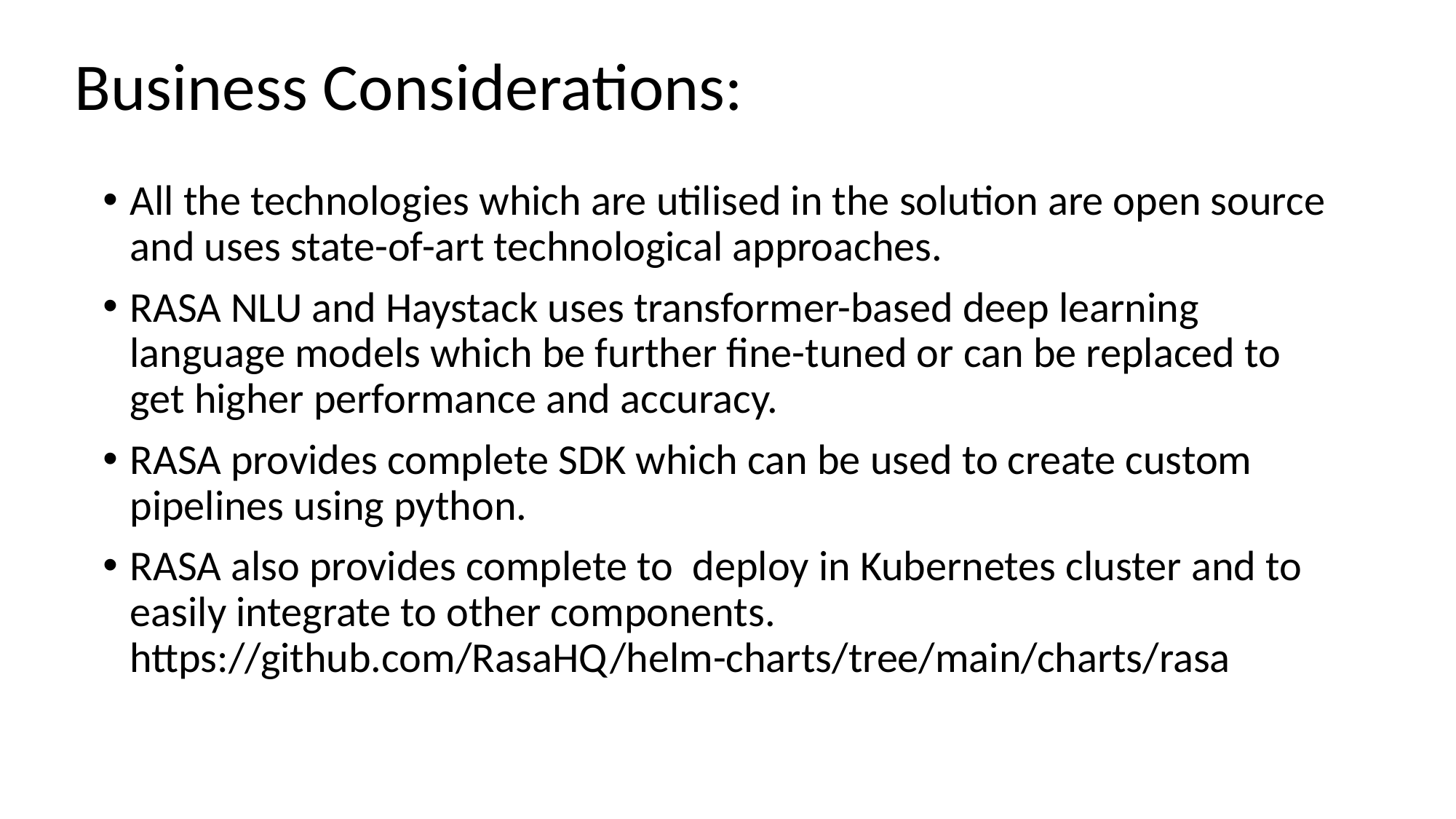

# Business Considerations:
All the technologies which are utilised in the solution are open source and uses state-of-art technological approaches.
RASA NLU and Haystack uses transformer-based deep learning language models which be further fine-tuned or can be replaced to get higher performance and accuracy.
RASA provides complete SDK which can be used to create custom pipelines using python.
RASA also provides complete to  deploy in Kubernetes cluster and to easily integrate to other components.	https://github.com/RasaHQ/helm-charts/tree/main/charts/rasa